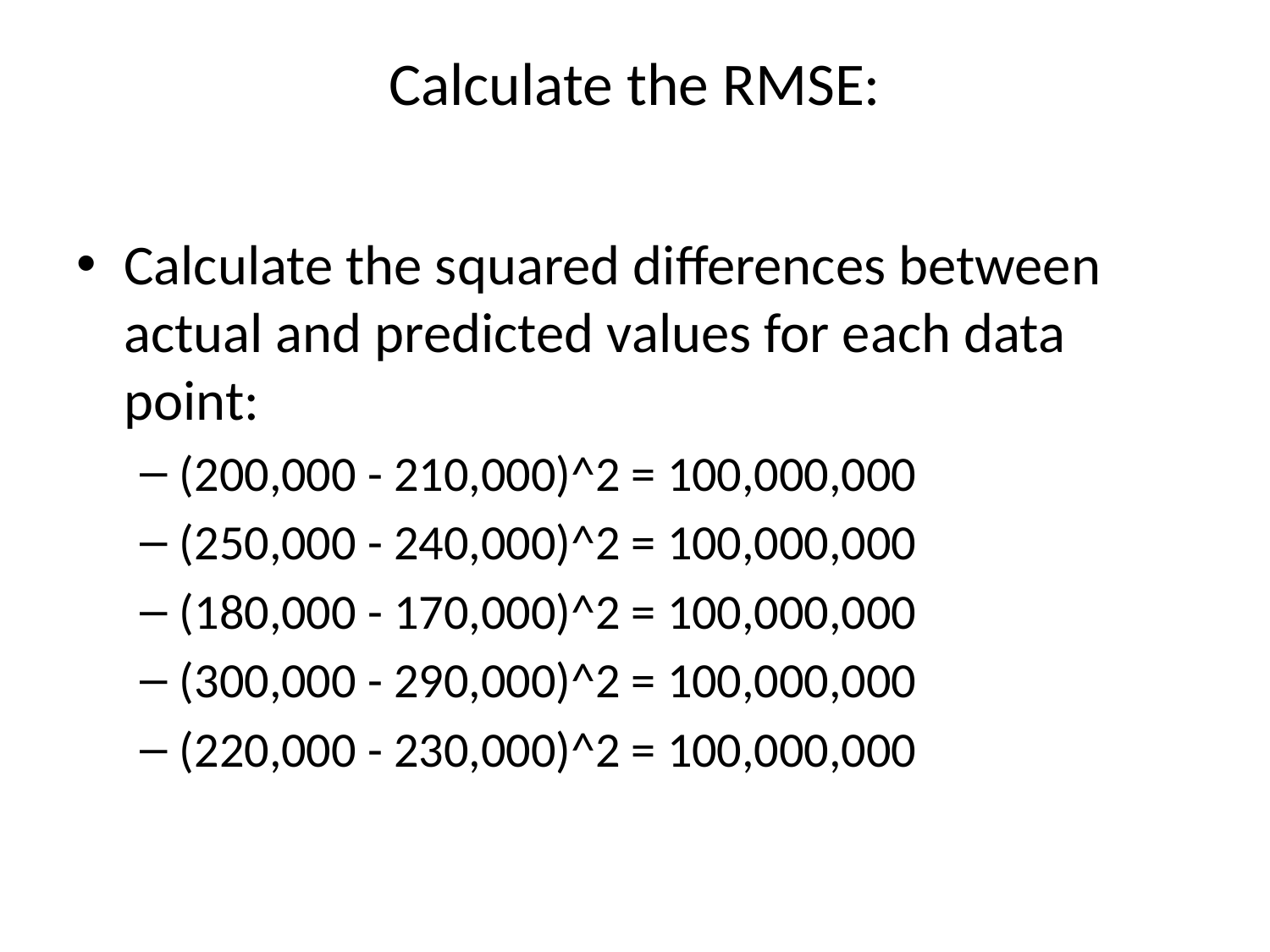

# Calculate the RMSE:
Calculate the squared differences between actual and predicted values for each data point:
(200,000 - 210,000)^2 = 100,000,000
(250,000 - 240,000)^2 = 100,000,000
(180,000 - 170,000)^2 = 100,000,000
(300,000 - 290,000)^2 = 100,000,000
(220,000 - 230,000)^2 = 100,000,000